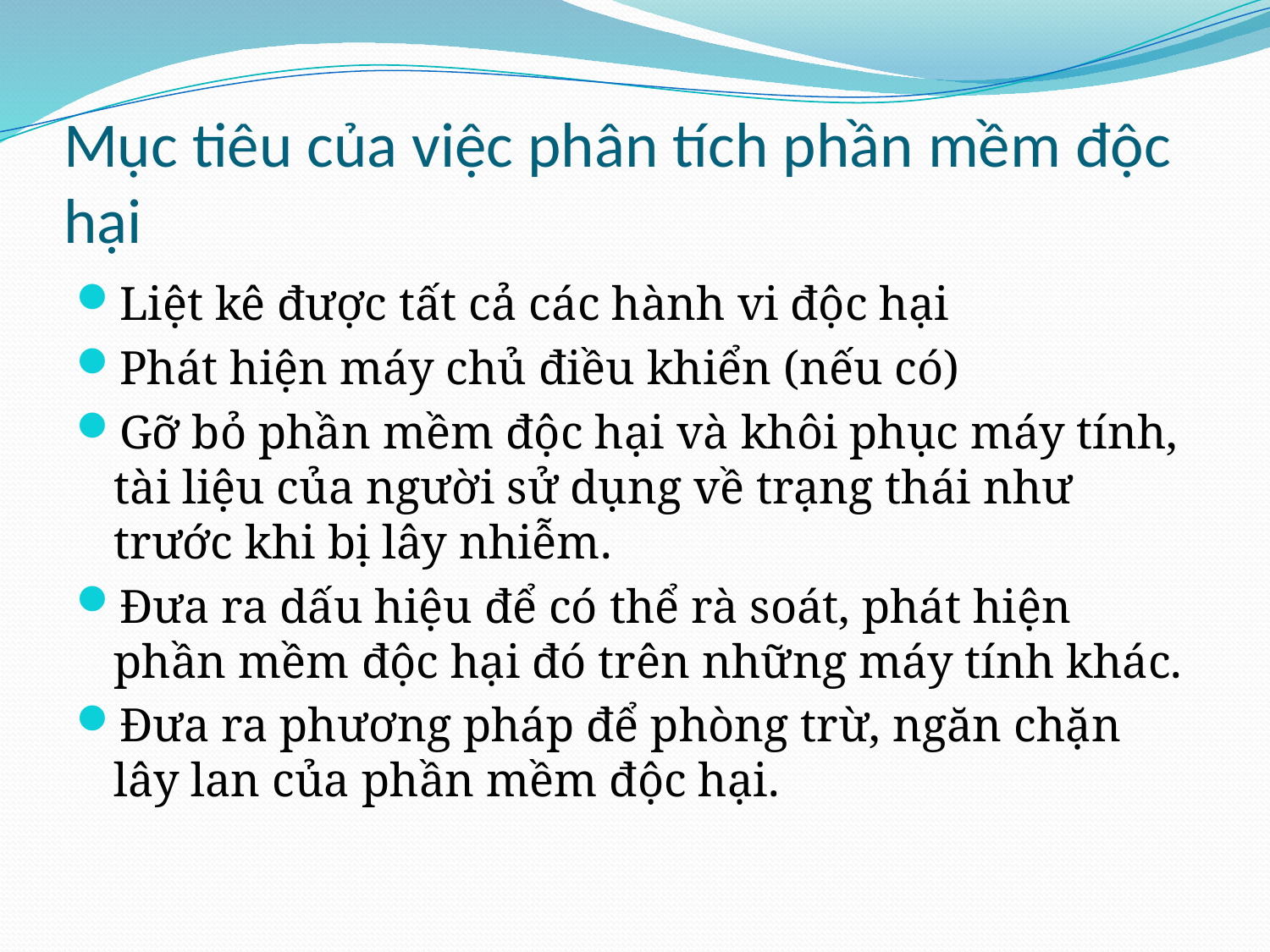

# Mục tiêu của việc phân tích phần mềm độc hại
Liệt kê được tất cả các hành vi độc hại
Phát hiện máy chủ điều khiển (nếu có)
Gỡ bỏ phần mềm độc hại và khôi phục máy tính, tài liệu của người sử dụng về trạng thái như trước khi bị lây nhiễm.
Đưa ra dấu hiệu để có thể rà soát, phát hiện phần mềm độc hại đó trên những máy tính khác.
Đưa ra phương pháp để phòng trừ, ngăn chặn lây lan của phần mềm độc hại.